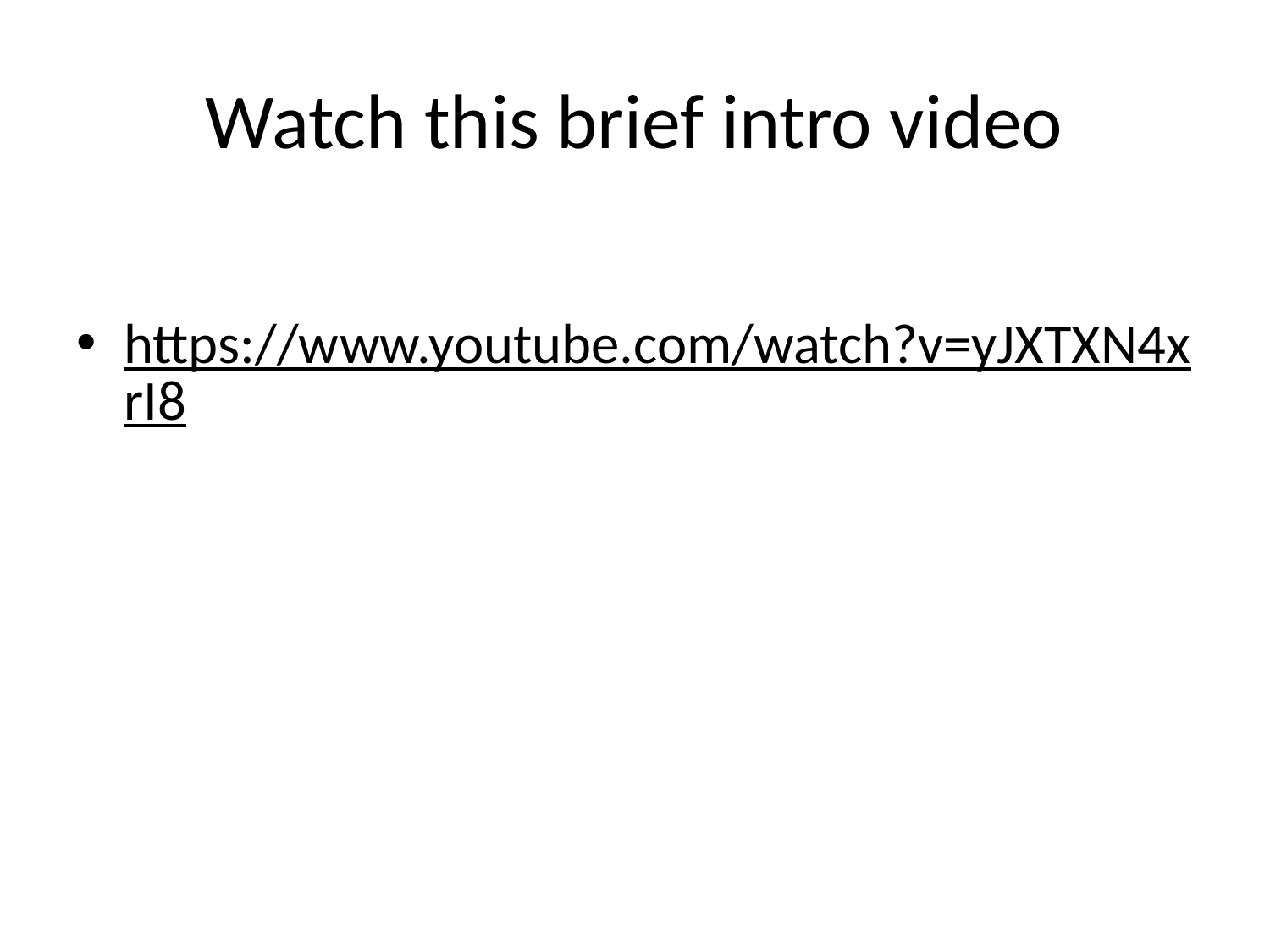

# Watch this brief intro video

https://www.youtube.com/watch?v=yJXTXN4xrI8